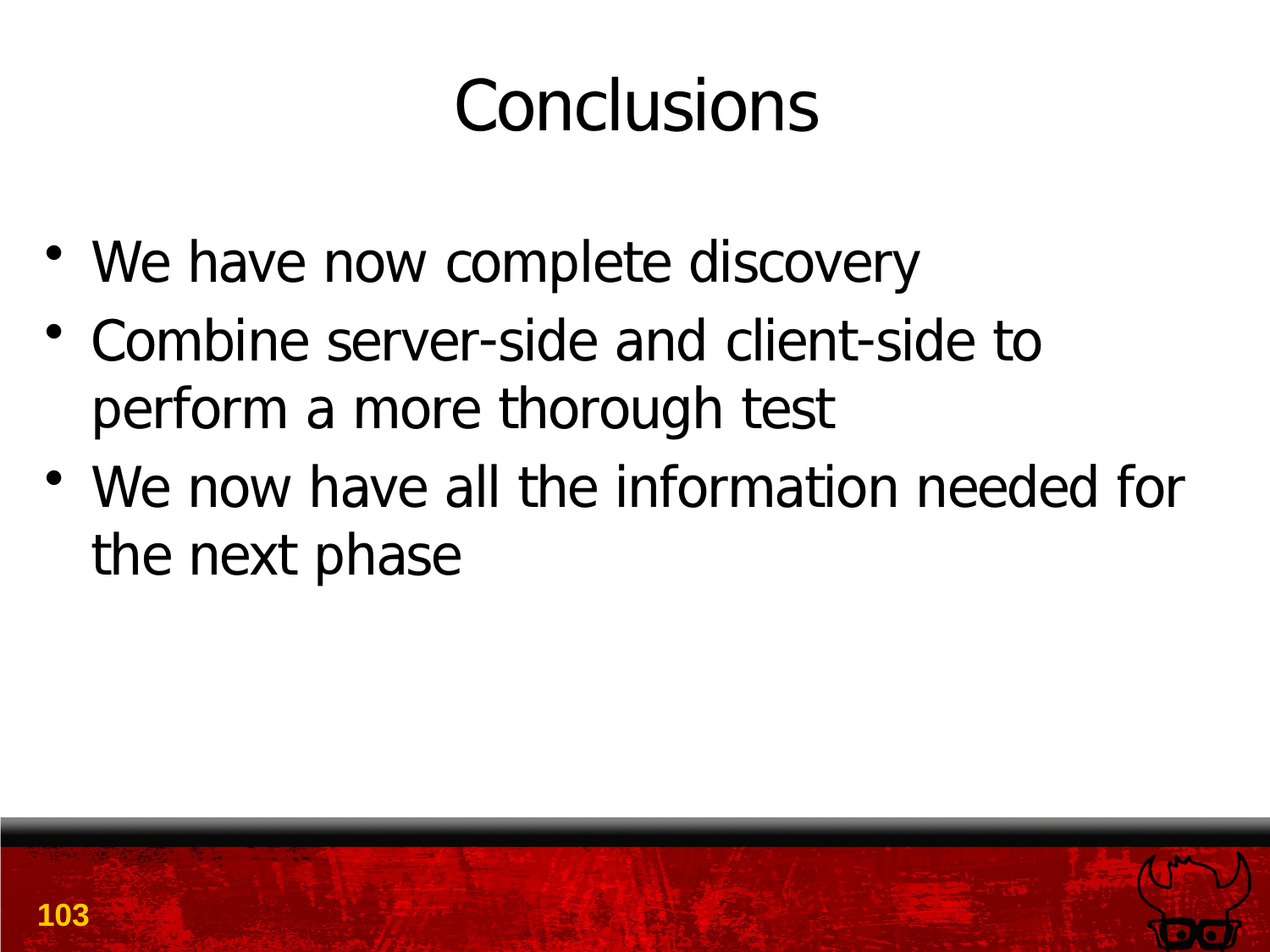

# Conclusions
We have now complete discovery
Combine server-side and client-side to perform a more thorough test
We now have all the information needed for the next phase